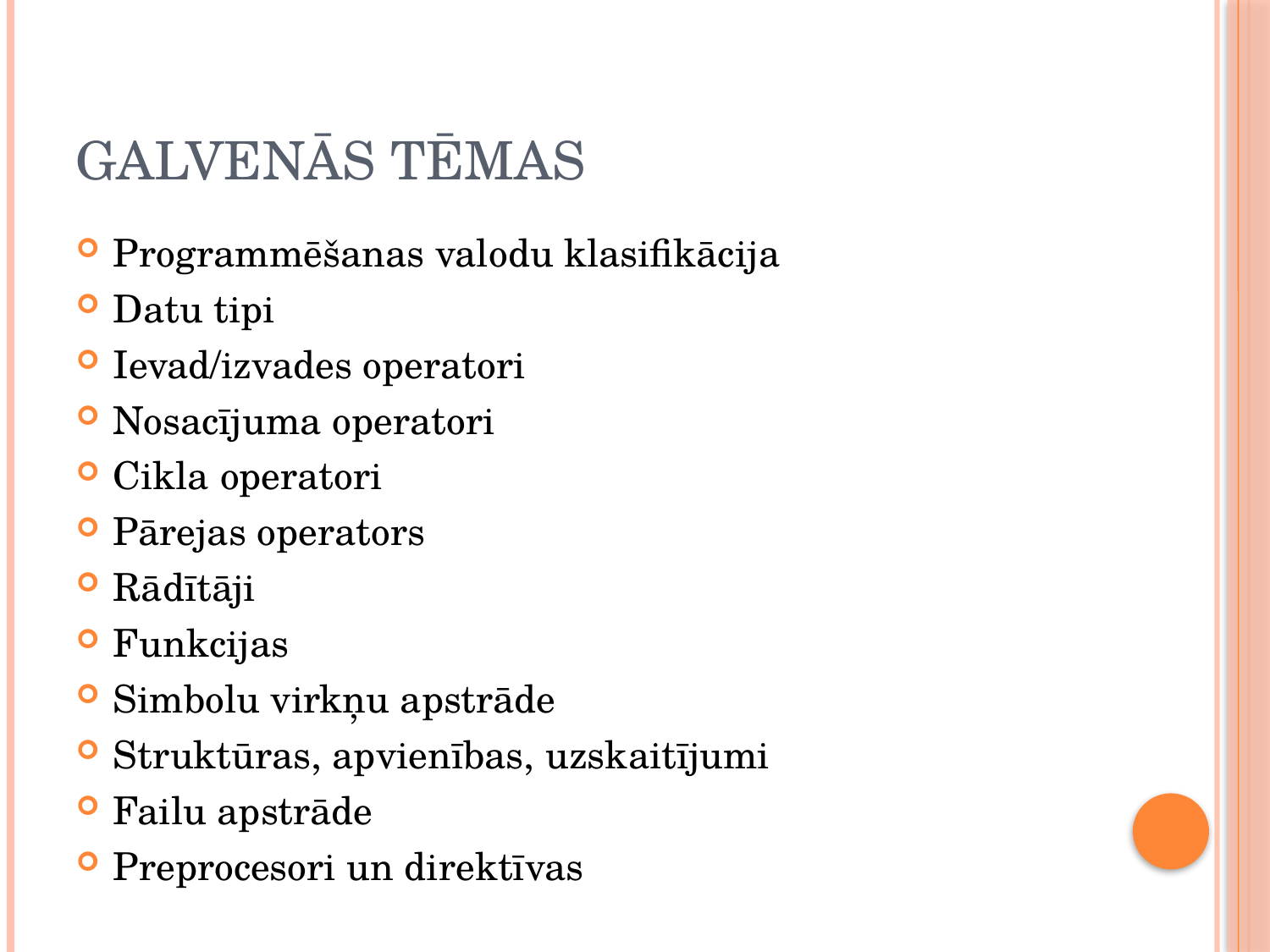

# Galvenās tēmas
Programmēšanas valodu klasifikācija
Datu tipi
Ievad/izvades operatori
Nosacījuma operatori
Cikla operatori
Pārejas operators
Rādītāji
Funkcijas
Simbolu virkņu apstrāde
Struktūras, apvienības, uzskaitījumi
Failu apstrāde
Preprocesori un direktīvas